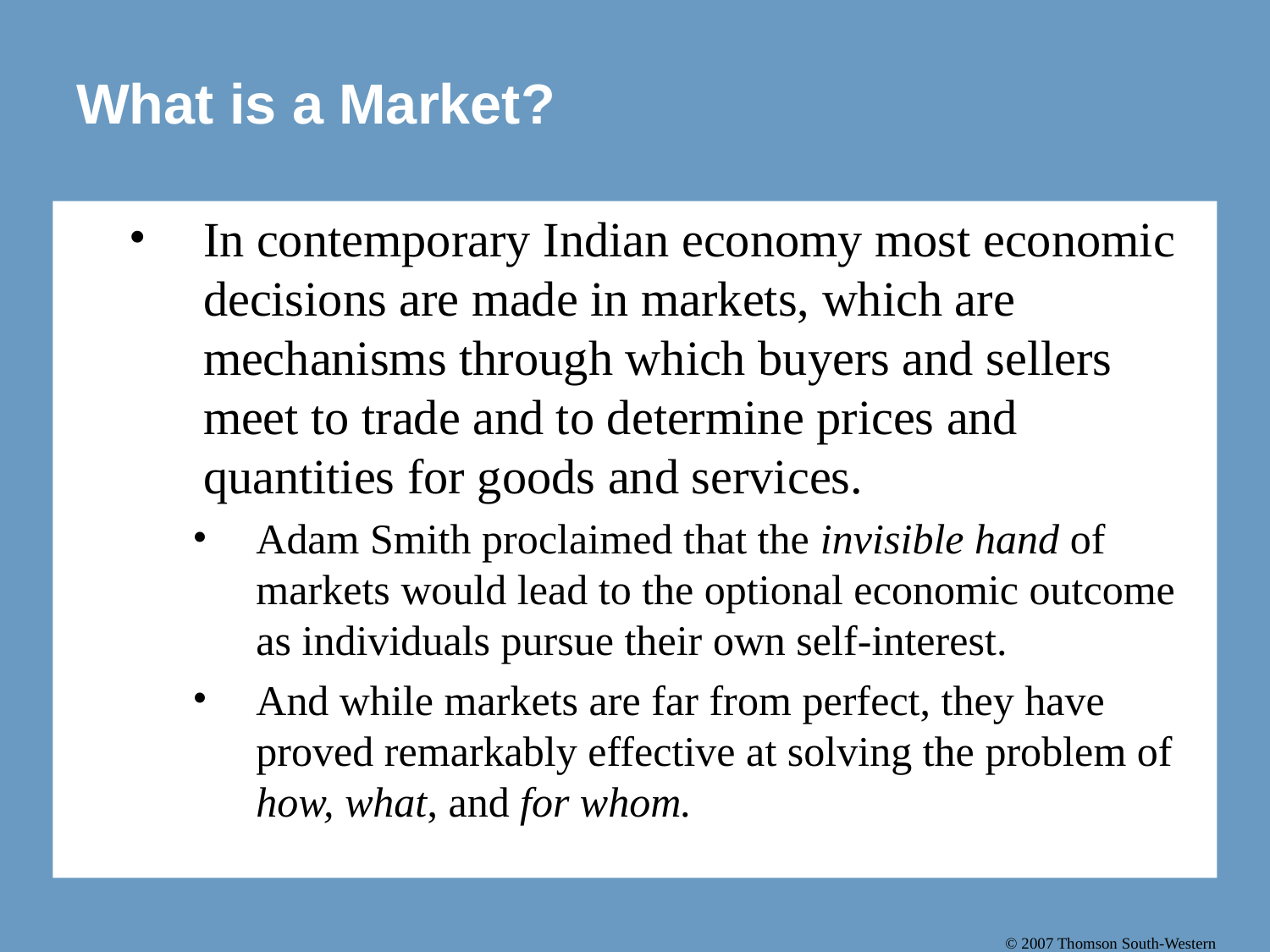

# What is a Market?
In contemporary Indian economy most economic decisions are made in markets, which are mechanisms through which buyers and sellers meet to trade and to determine prices and quantities for goods and services.
Adam Smith proclaimed that the invisible hand of markets would lead to the optional economic outcome as individuals pursue their own self-interest.
And while markets are far from perfect, they have proved remarkably effective at solving the problem of how, what, and for whom.